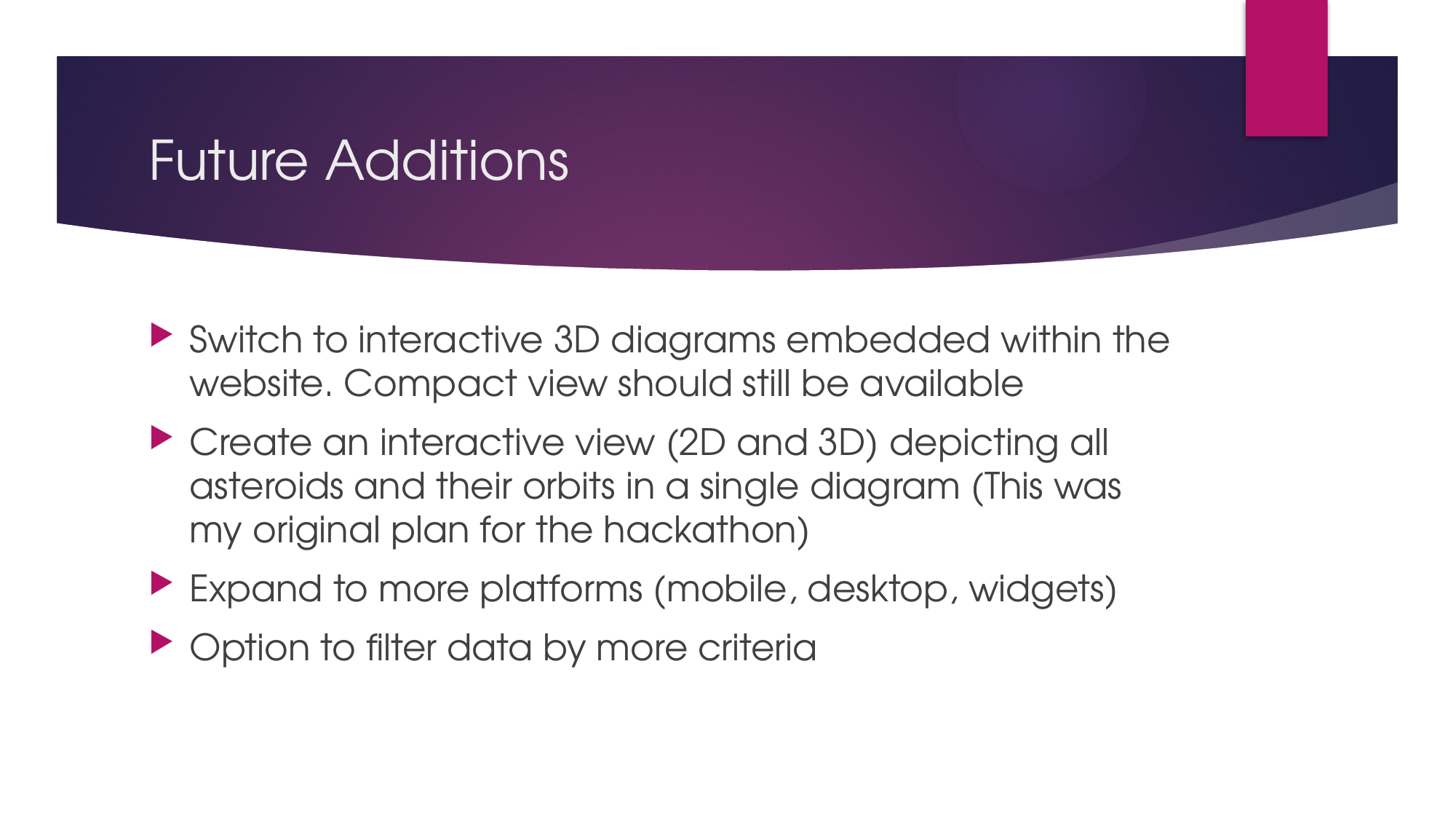

# Future Additions
Switch to interactive 3D diagrams embedded within the website. Compact view should still be available
Create an interactive view (2D and 3D) depicting all asteroids and their orbits in a single diagram (This was my original plan for the hackathon)
Expand to more platforms (mobile, desktop, widgets)
Option to filter data by more criteria